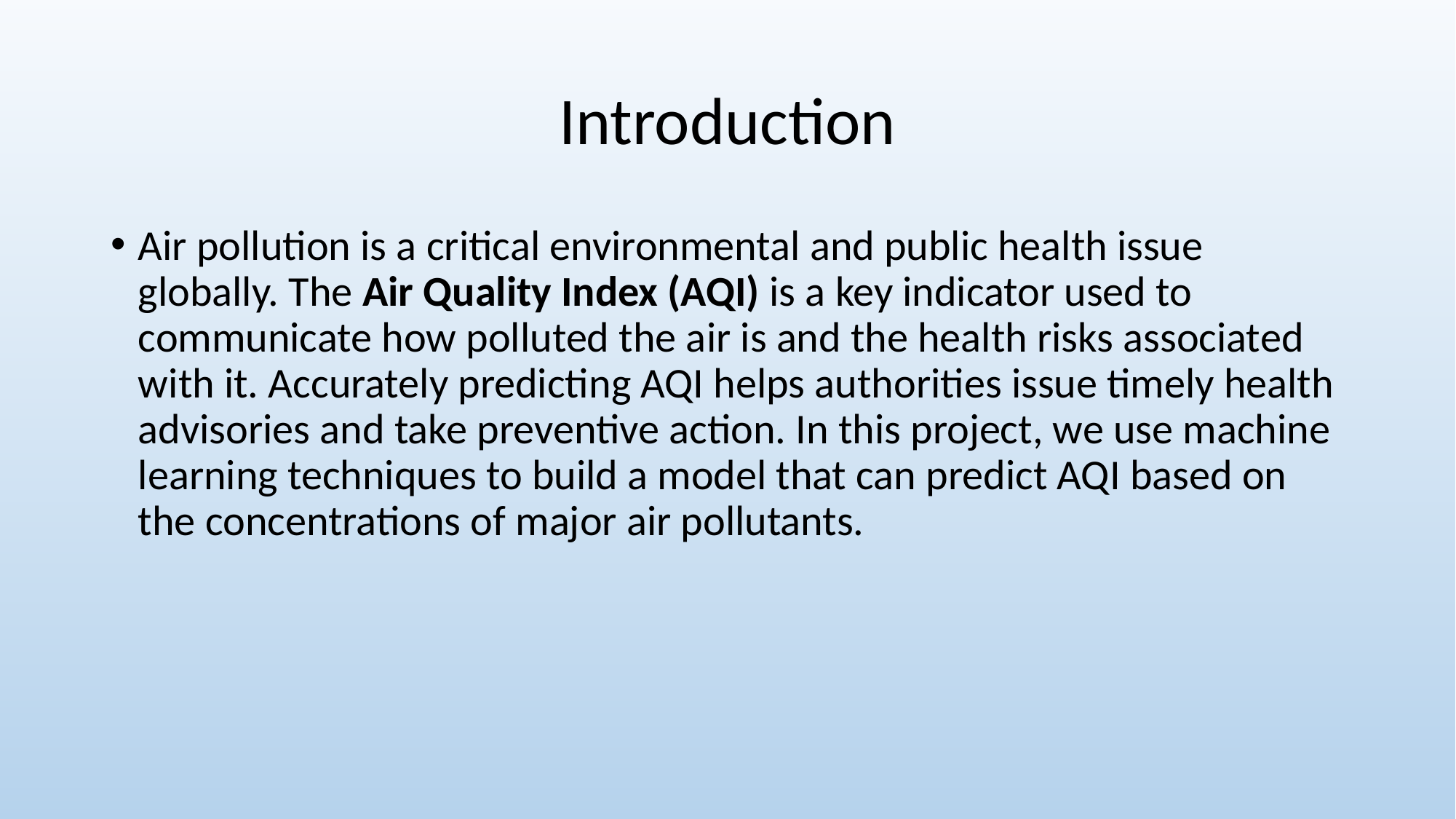

# Introduction
Air pollution is a critical environmental and public health issue globally. The Air Quality Index (AQI) is a key indicator used to communicate how polluted the air is and the health risks associated with it. Accurately predicting AQI helps authorities issue timely health advisories and take preventive action. In this project, we use machine learning techniques to build a model that can predict AQI based on the concentrations of major air pollutants.